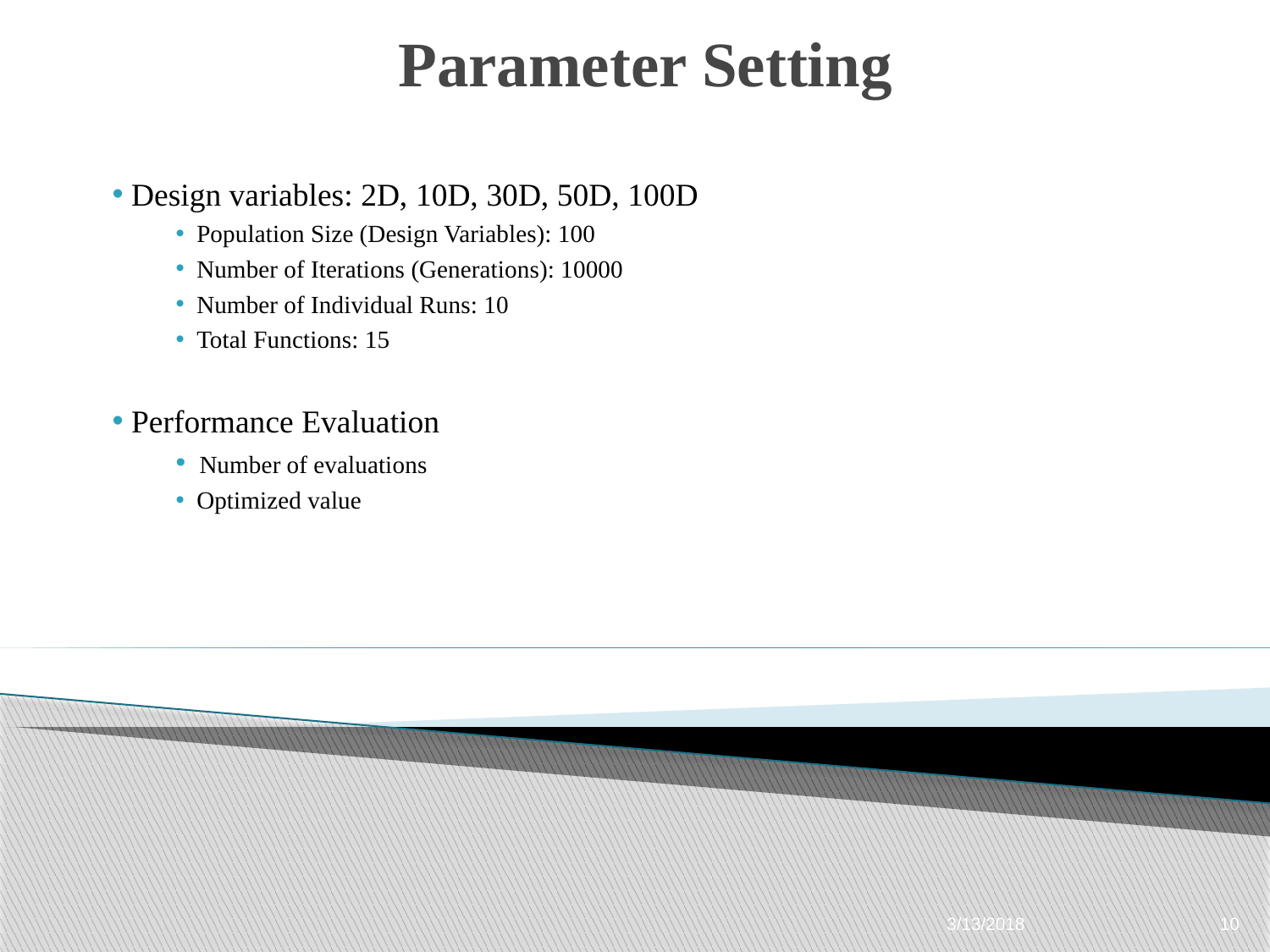

# Parameter Setting

 Design variables: 2D, 10D, 30D, 50D, 100D
  Population Size (Design Variables): 100
  Number of Iterations (Generations): 10000
  Number of Individual Runs: 10
  Total Functions: 15

 Performance Evaluation
  Number of evaluations
  Optimized value

3/13/2018
10